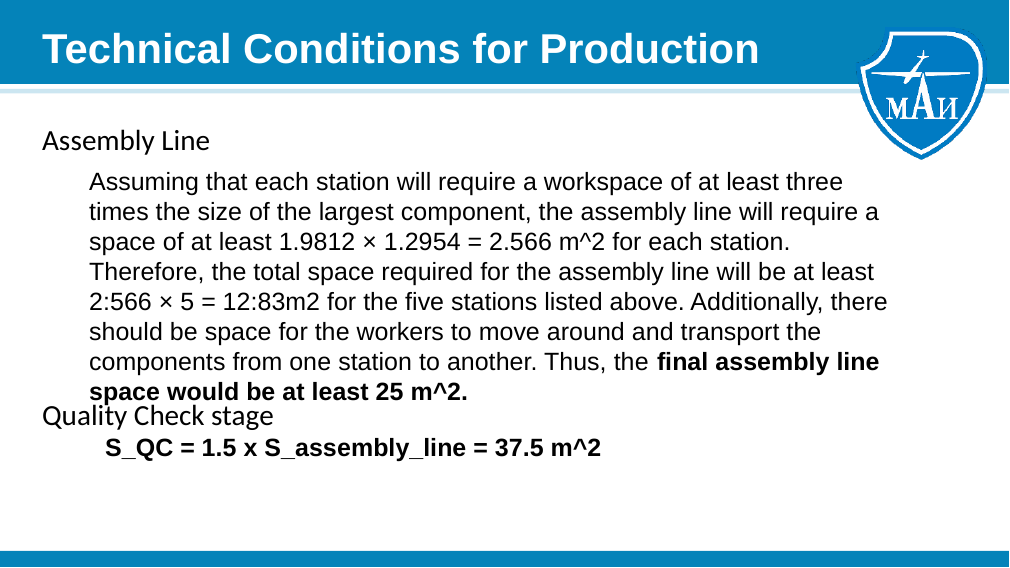

# Technical Conditions for Production
Assembly Line
Assuming that each station will require a workspace of at least three times the size of the largest component, the assembly line will require a space of at least 1.9812 × 1.2954 = 2.566 m^2 for each station. Therefore, the total space required for the assembly line will be at least 2:566 × 5 = 12:83m2 for the five stations listed above. Additionally, there should be space for the workers to move around and transport the components from one station to another. Thus, the final assembly line space would be at least 25 m^2.
Quality Check stage
         S_QC = 1.5 x S_assembly_line = 37.5 m^2